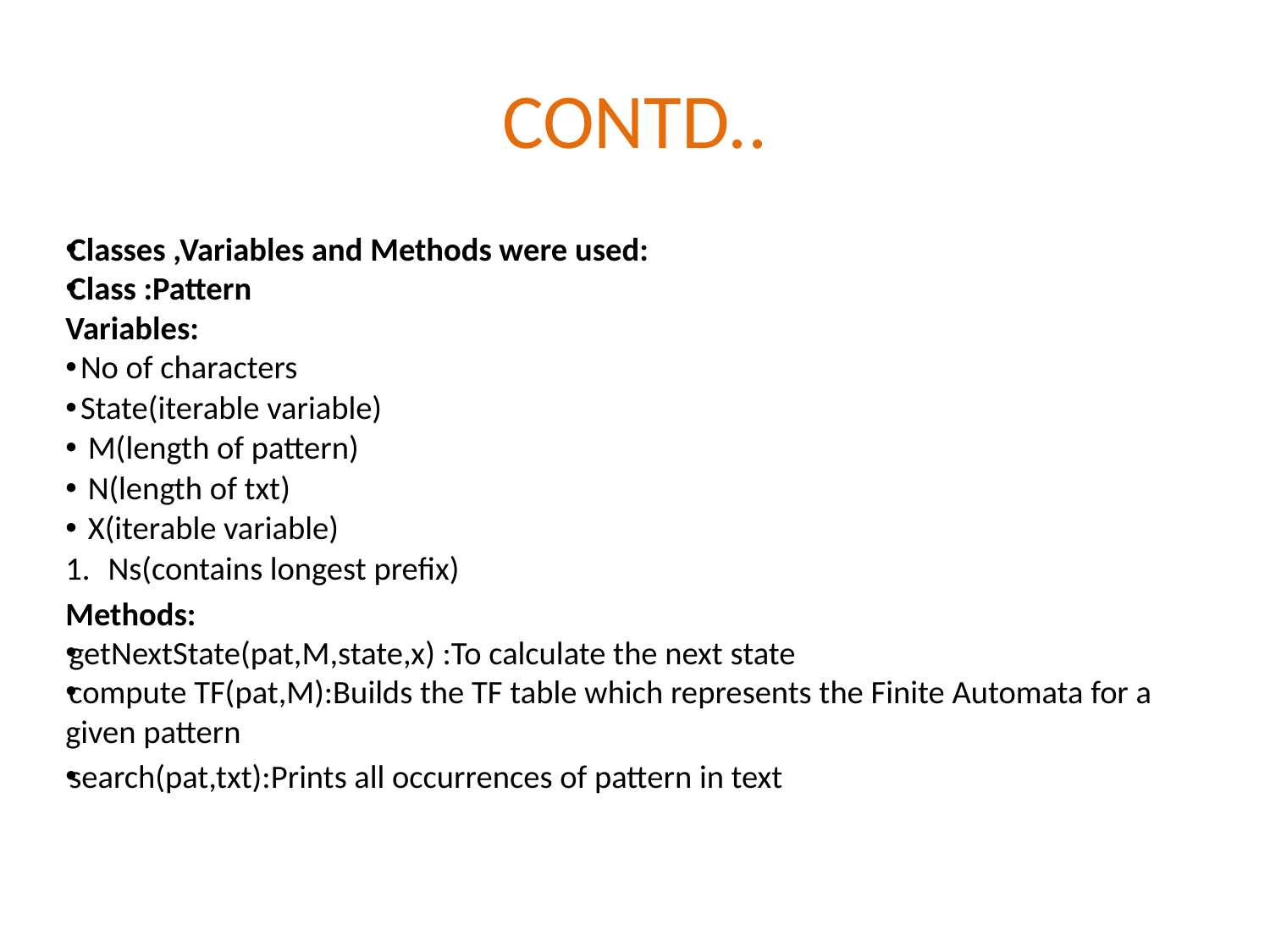

# CONTD..
Classes ,Variables and Methods were used:
Class :Pattern
Variables:
  No of characters

  State(iterable variable)

   M(length of pattern)

   N(length of txt)

   X(iterable variable)

Ns(contains longest prefix)

Methods:
getNextState(pat,M,state,x) :To calculate the next state
compute TF(pat,M):Builds the TF table which represents the Finite Automata for a given pattern

search(pat,txt):Prints all occurrences of pattern in text